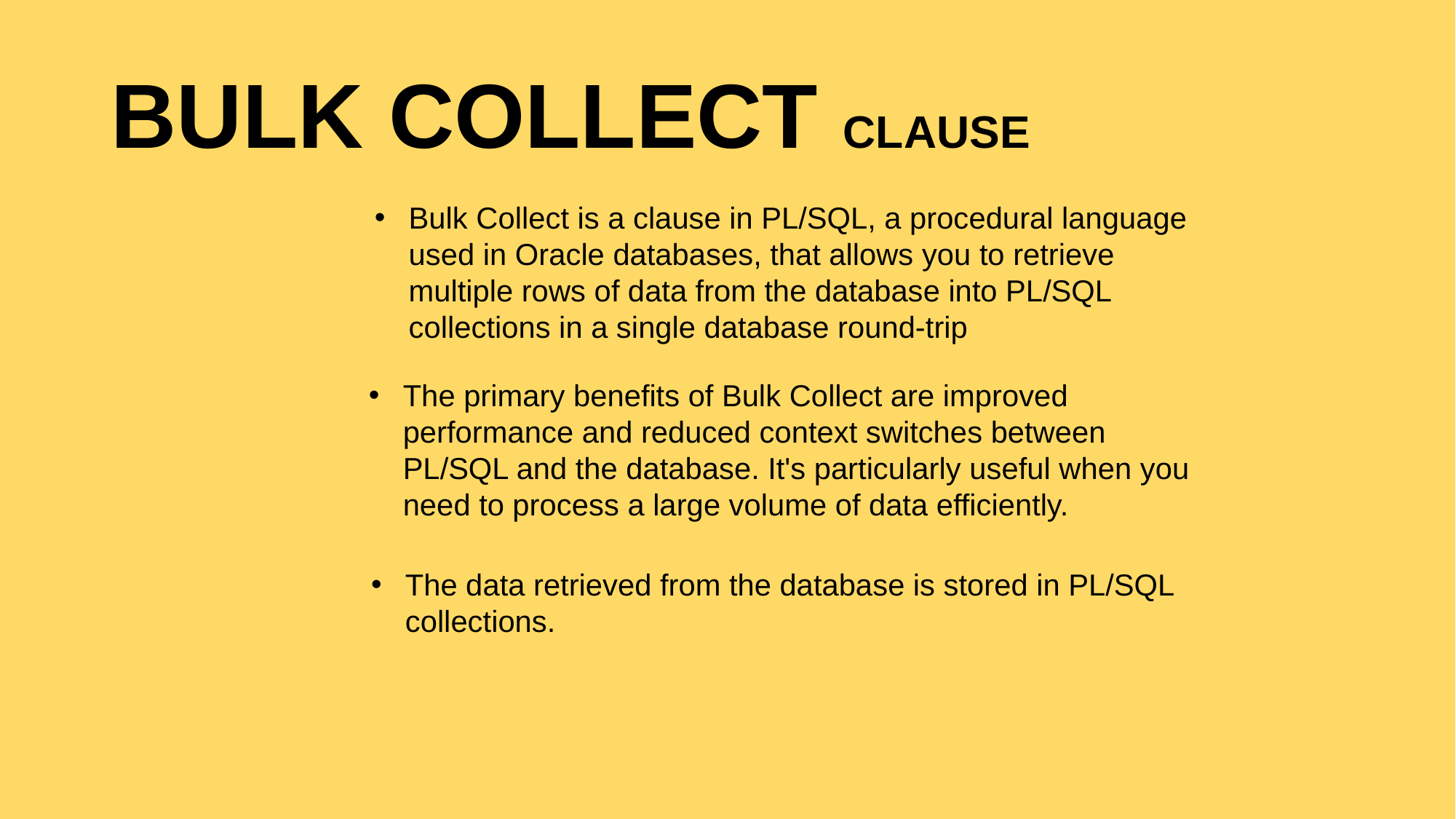

# BULK Collect Clause
Bulk Collect is a clause in PL/SQL, a procedural language used in Oracle databases, that allows you to retrieve multiple rows of data from the database into PL/SQL collections in a single database round-trip
The primary benefits of Bulk Collect are improved performance and reduced context switches between PL/SQL and the database. It's particularly useful when you need to process a large volume of data efficiently.
The data retrieved from the database is stored in PL/SQL collections.